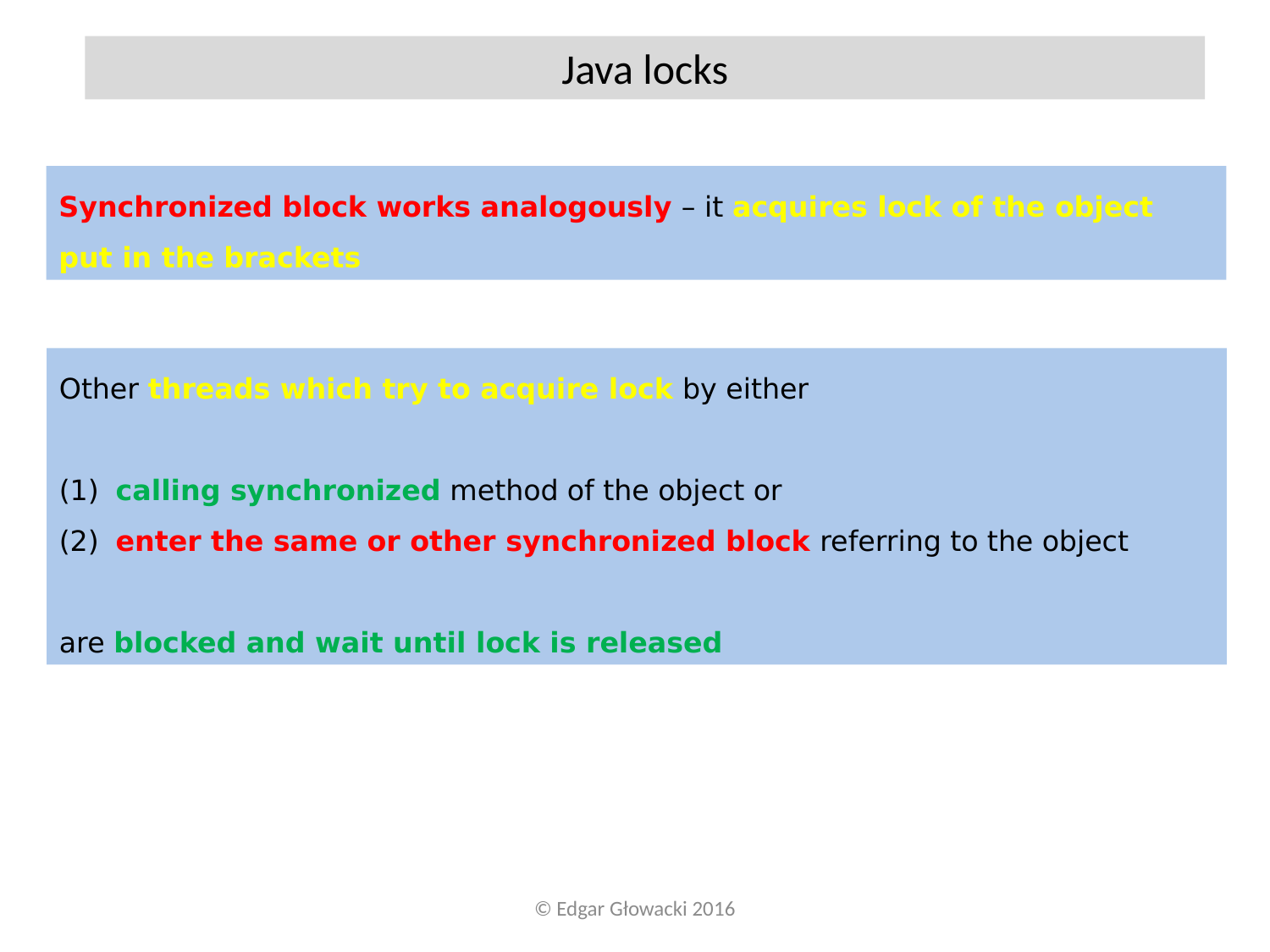

Java locks
Synchronized block works analogously – it acquires lock of the object put in the brackets
Other threads which try to acquire lock by either

 calling synchronized method of the object or
 enter the same or other synchronized block referring to the object

are blocked and wait until lock is released
© Edgar Głowacki 2016